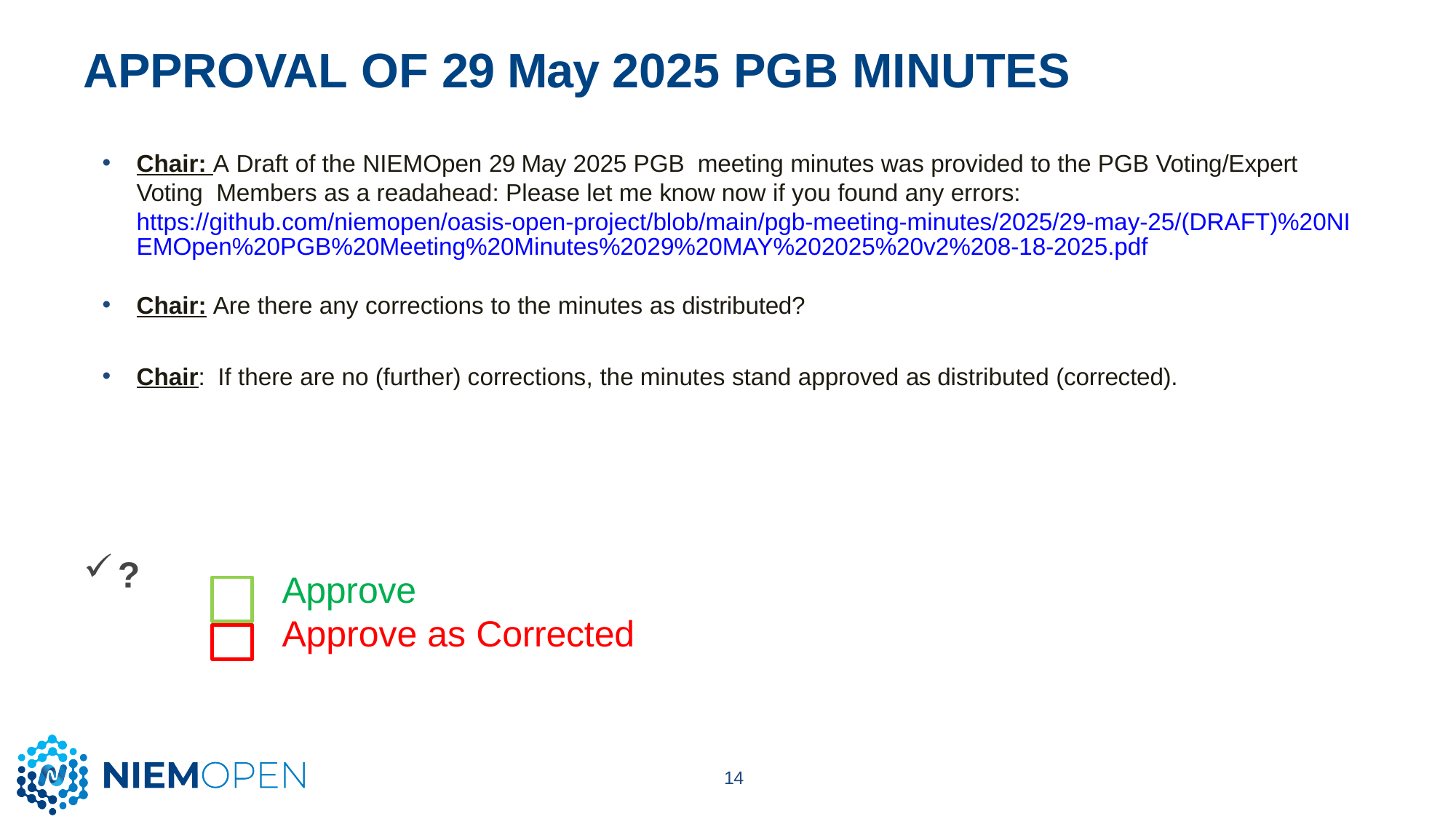

# APPROVAL OF 29 May 2025 PGB MINUTES
Chair: A Draft of the NIEMOpen 29 May 2025 PGB meeting minutes was provided to the PGB Voting/Expert Voting  Members as a readahead: Please let me know now if you found any errors: https://github.com/niemopen/oasis-open-project/blob/main/pgb-meeting-minutes/2025/29-may-25/(DRAFT)%20NIEMOpen%20PGB%20Meeting%20Minutes%2029%20MAY%202025%20v2%208-18-2025.pdf

Chair: Are there any corrections to the minutes as distributed?

Chair: If there are no (further) corrections, the minutes stand approved as distributed (corrected).
?
Approve
Approve as Corrected

14